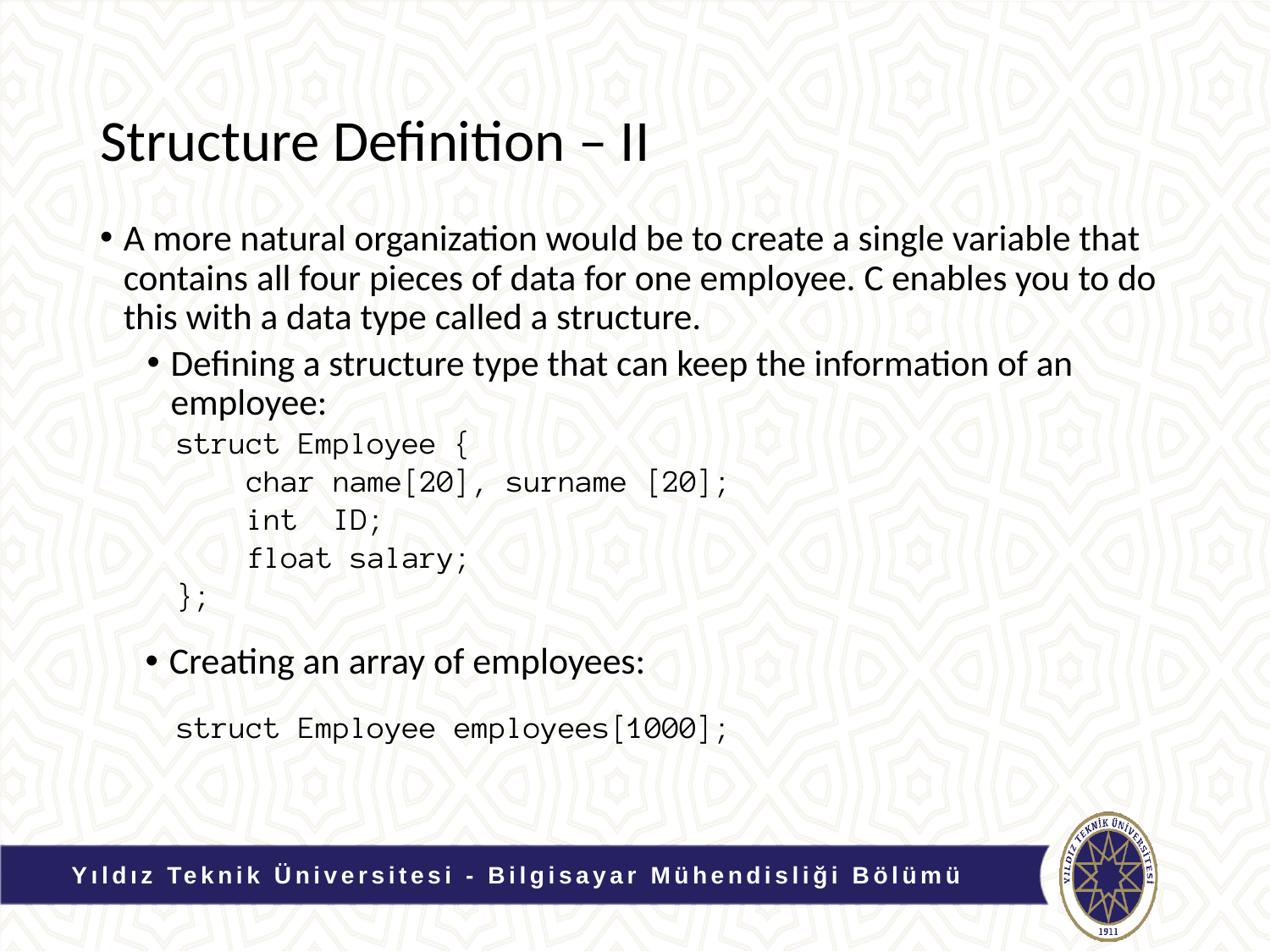

# Structure Definition – II
A more natural organization would be to create a single variable that contains all four pieces of data for one employee. C enables you to do this with a data type called a structure.
Defining a structure type that can keep the information of an employee:

struct Employee {
    char name[20], surname [20];
    int  ID;
    float salary;
};
Creating an array of employees:

struct Employee employees[1000];
Yıldız Teknik Üniversitesi - Bilgisayar Mühendisliği Bölümü